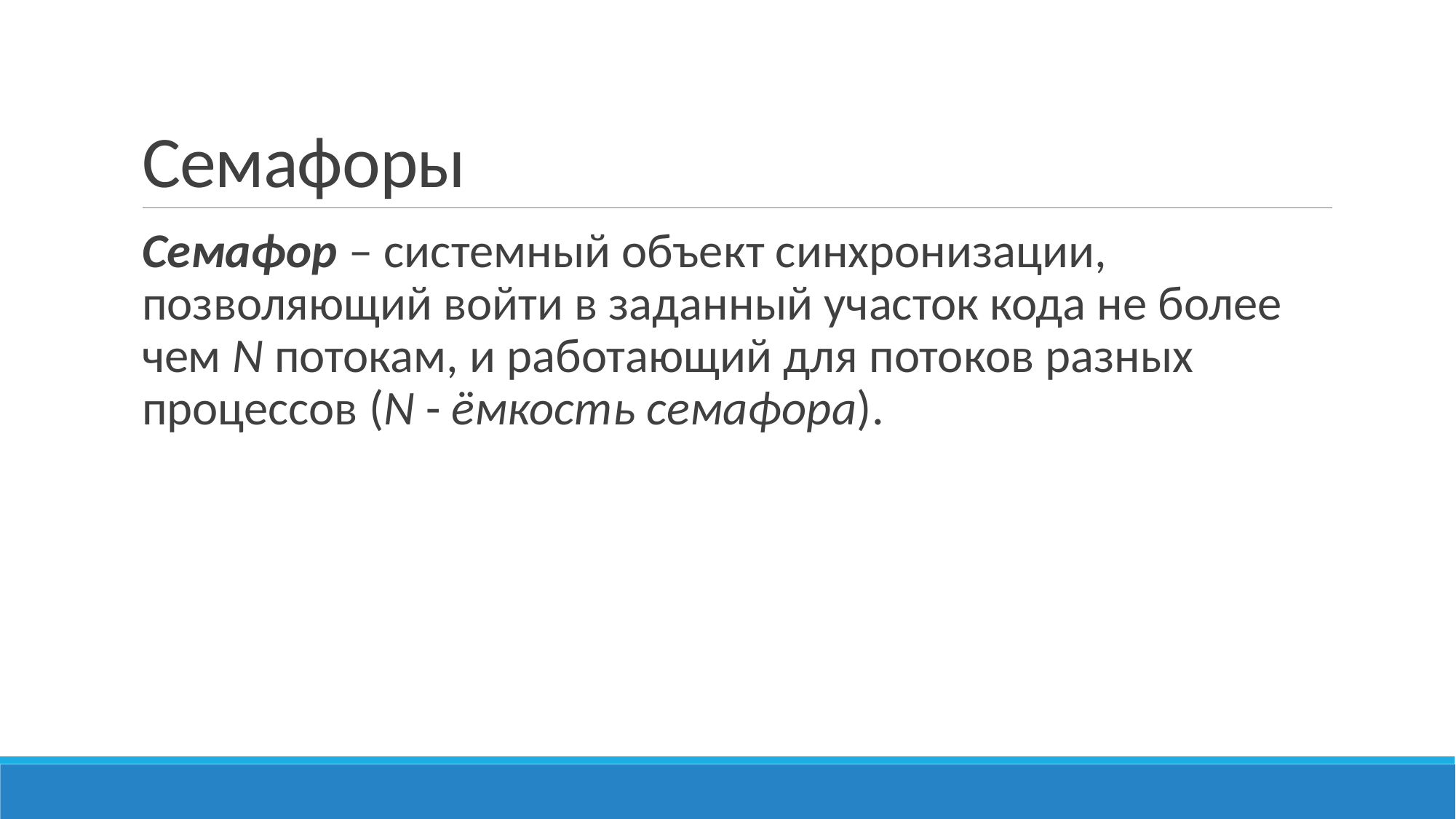

# Семафоры
Семафор – системный объект синхронизации, позволяющий войти в заданный участок кода не более чем N потокам, и работающий для потоков разных процессов (N - ёмкость семафора).